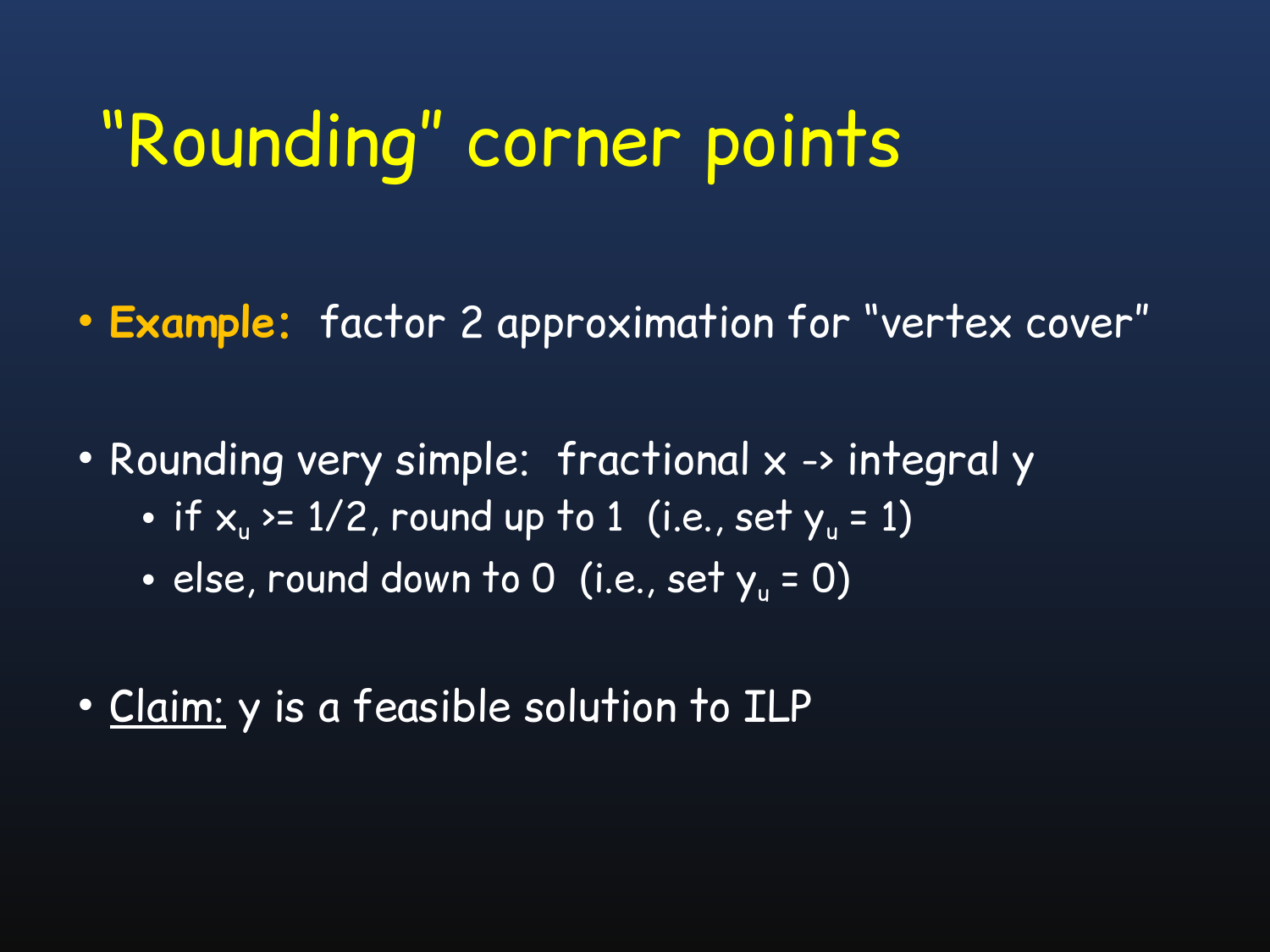

# “Rounding” corner points
Example:  factor 2 approximation for “vertex cover”

Rounding very simple:  fractional x -> integral y
if xu >= 1/2, round up to 1  (i.e., set yu = 1)
else, round down to 0  (i.e., set yu = 0)

Claim: y is a feasible solution to ILP